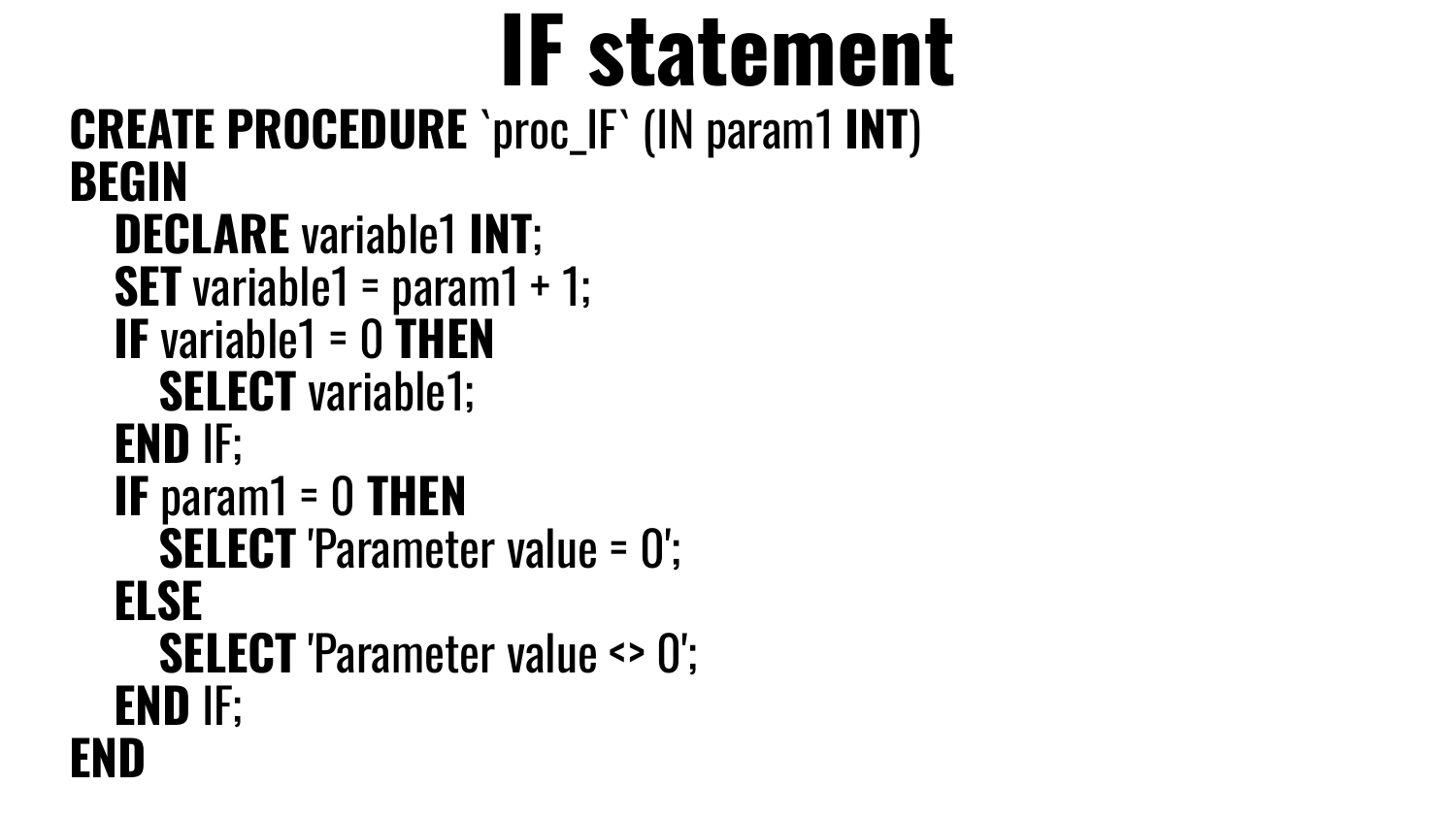

# IF statement
	CREATE PROCEDURE `proc_IF` (IN param1 INT)
	BEGIN
	    DECLARE variable1 INT;
	    SET variable1 = param1 + 1;
	    IF variable1 = 0 THEN
	        SELECT variable1;
	    END IF;
	    IF param1 = 0 THEN
	        SELECT 'Parameter value = 0';
	    ELSE
	        SELECT 'Parameter value <> 0';
	    END IF;
	END